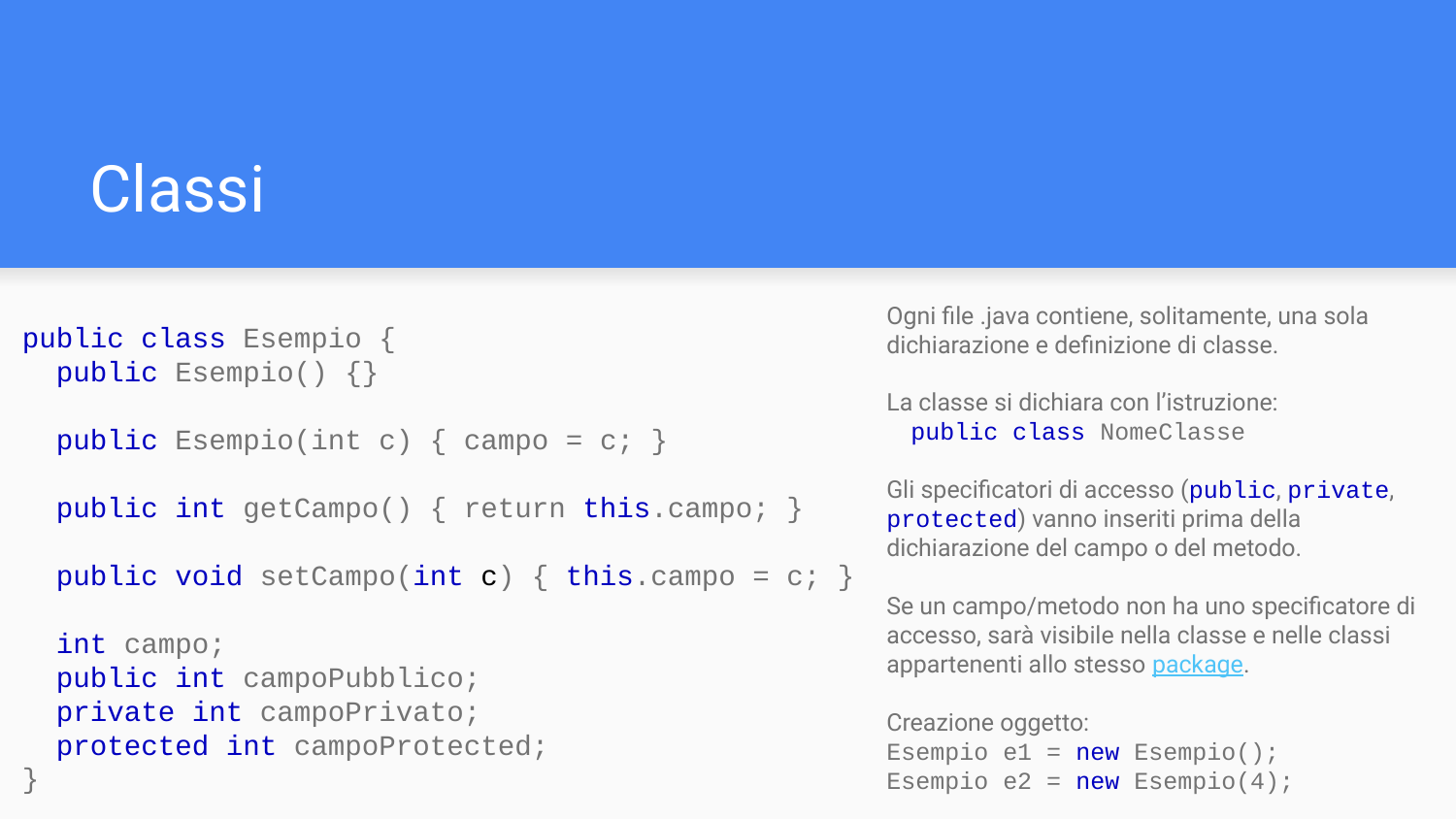

# Classi
Ogni file .java contiene, solitamente, una sola dichiarazione e definizione di classe.

La classe si dichiara con l’istruzione:
    public class NomeClasse

Gli specificatori di accesso (public, private, protected) vanno inseriti prima della dichiarazione del campo o del metodo.

Se un campo/metodo non ha uno specificatore di accesso, sarà visibile nella classe e nelle classi appartenenti allo stesso package.

Creazione oggetto:
Esempio e1 = new Esempio();
Esempio e2 = new Esempio(4);
public class Esempio {
  public Esempio() {}

  public Esempio(int c) { campo = c; }

  public int getCampo() { return this.campo; }

  public void setCampo(int c) { this.campo = c; }

  int campo;
  public int campoPubblico;
  private int campoPrivato;
  protected int campoProtected;
}